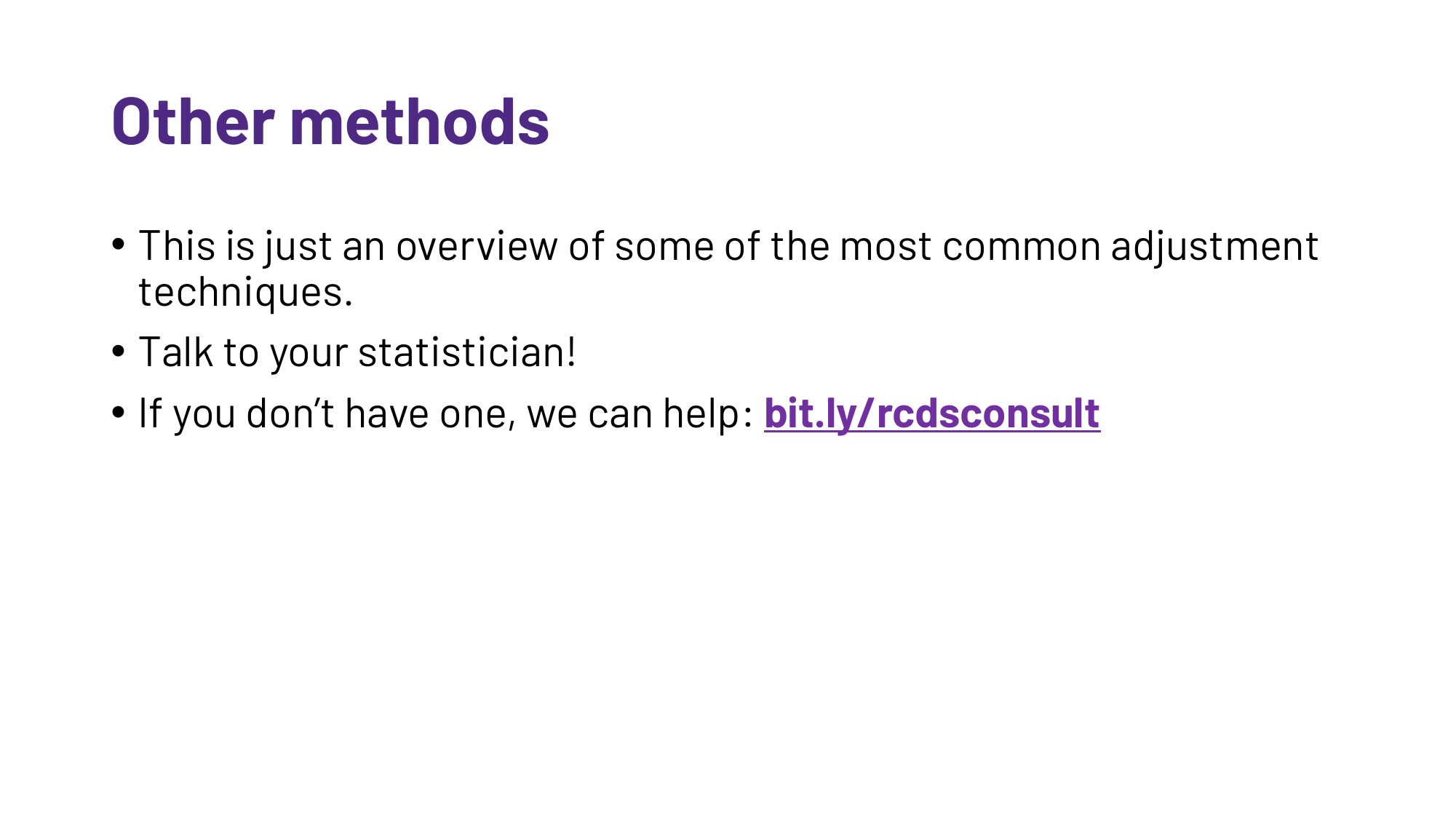

# Other methods
This is just an overview of some of the most common adjustment techniques.
Talk to your statistician!
If you don’t have one, we can help: bit.ly/rcdsconsult